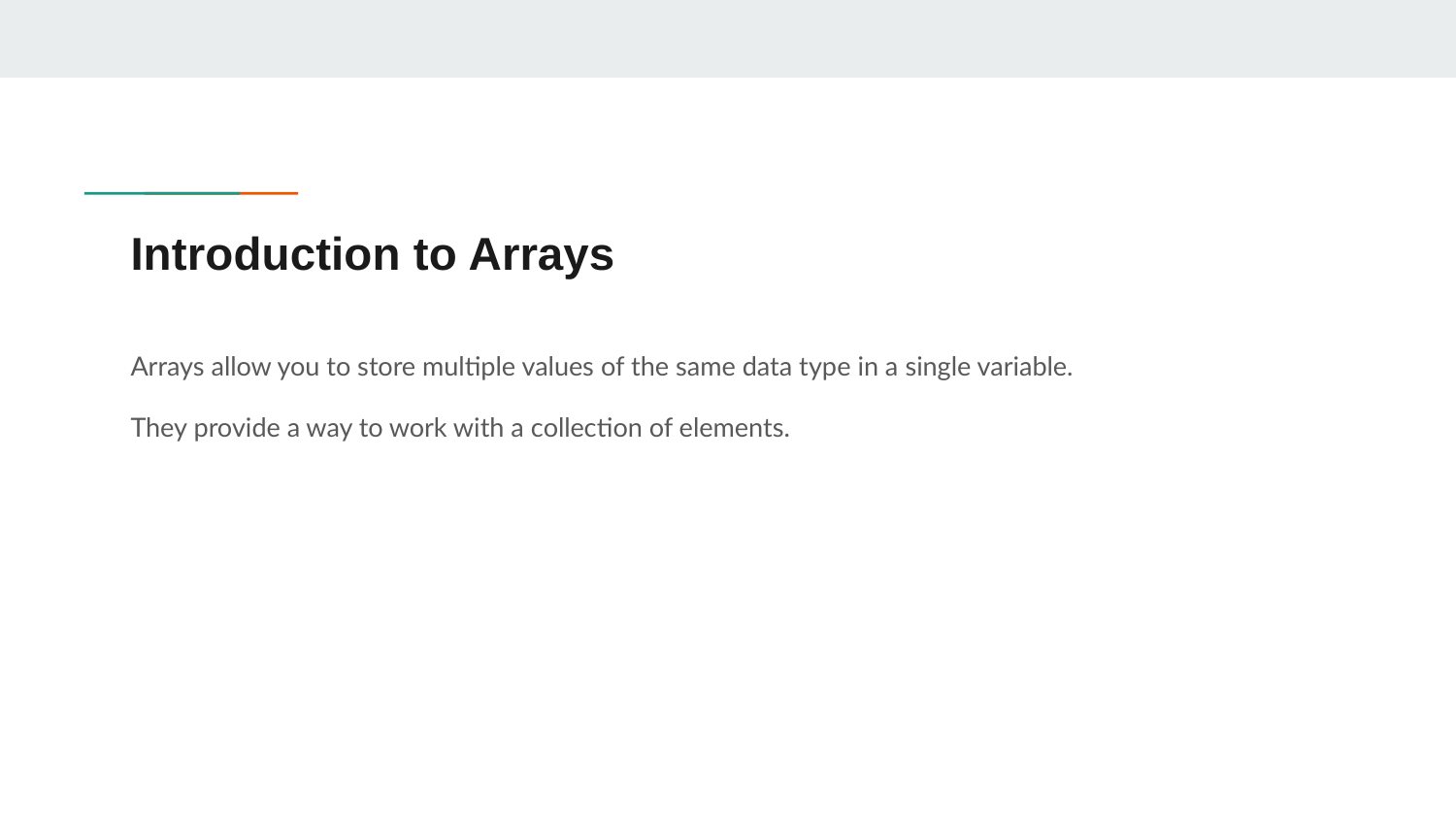

# Introduction to Arrays
Arrays allow you to store multiple values of the same data type in a single variable.
They provide a way to work with a collection of elements.